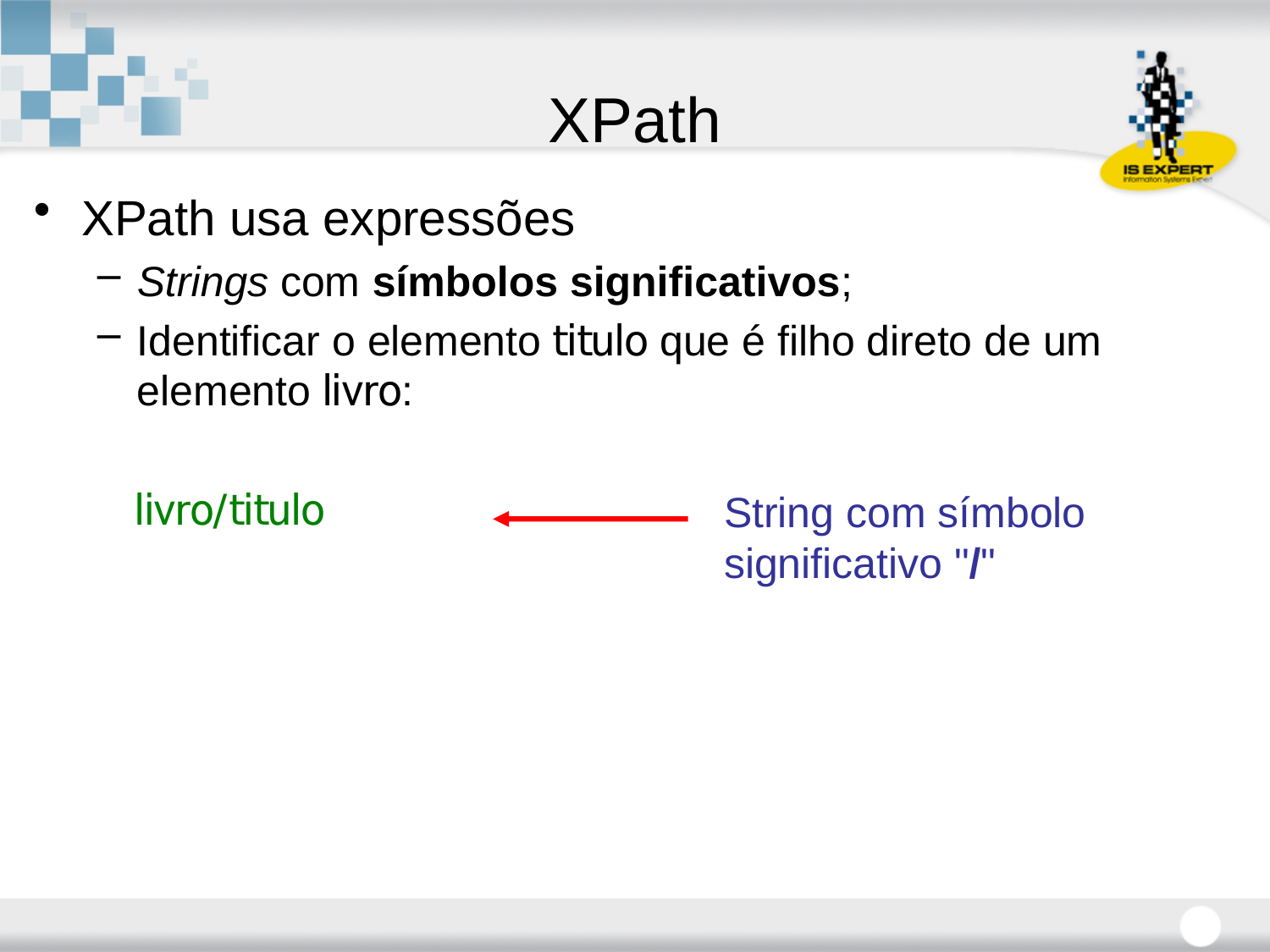

# XPath
XPath usa expressões
Strings com símbolos significativos;
Identificar o elemento titulo que é filho direto de um elemento livro:

    livro/titulo

String com símbolo
significativo "/"